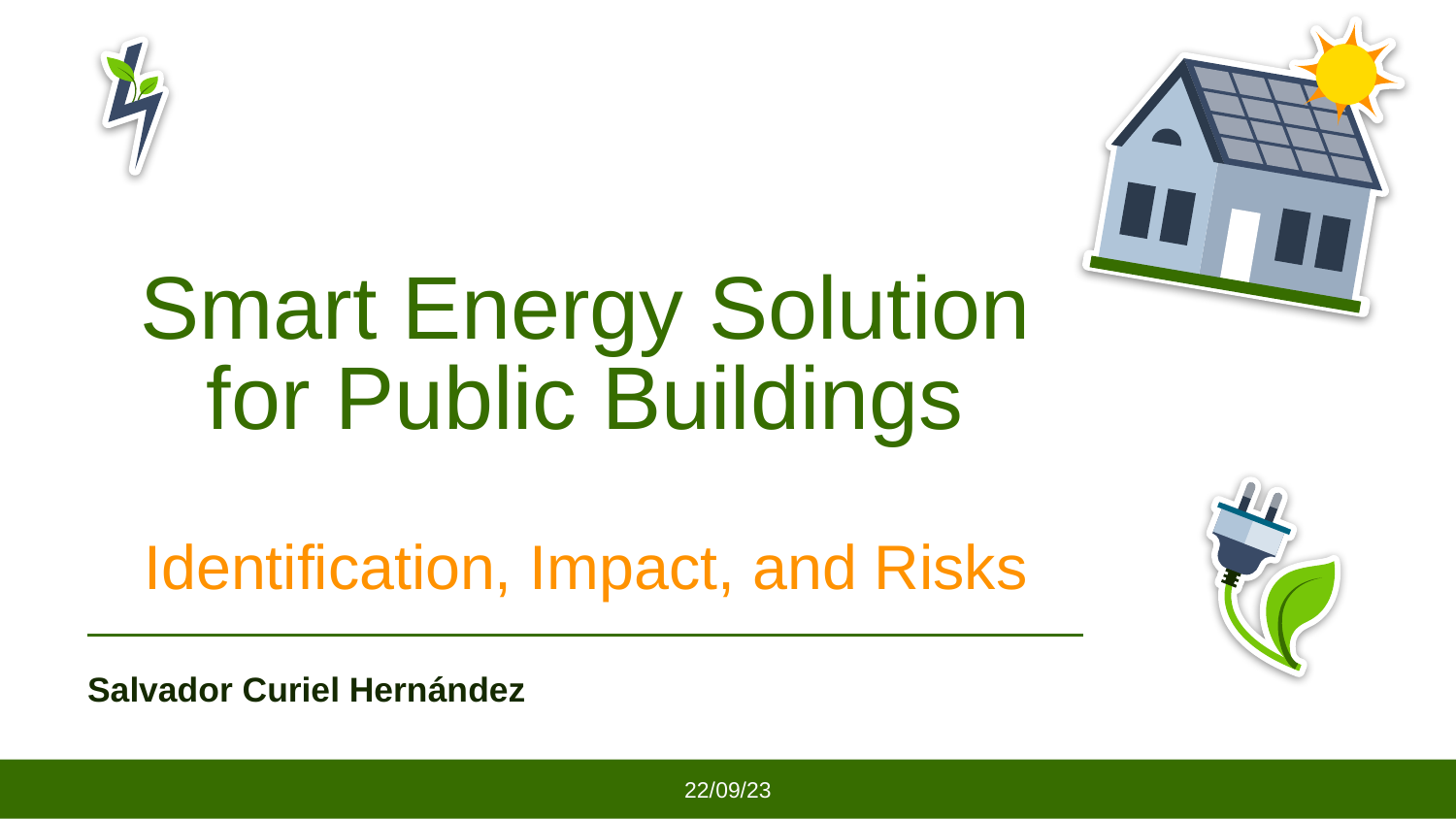

# Smart Energy Solution for Public Buildings Identification, Impact, and Risks

Salvador Curiel Hernández
22/09/23